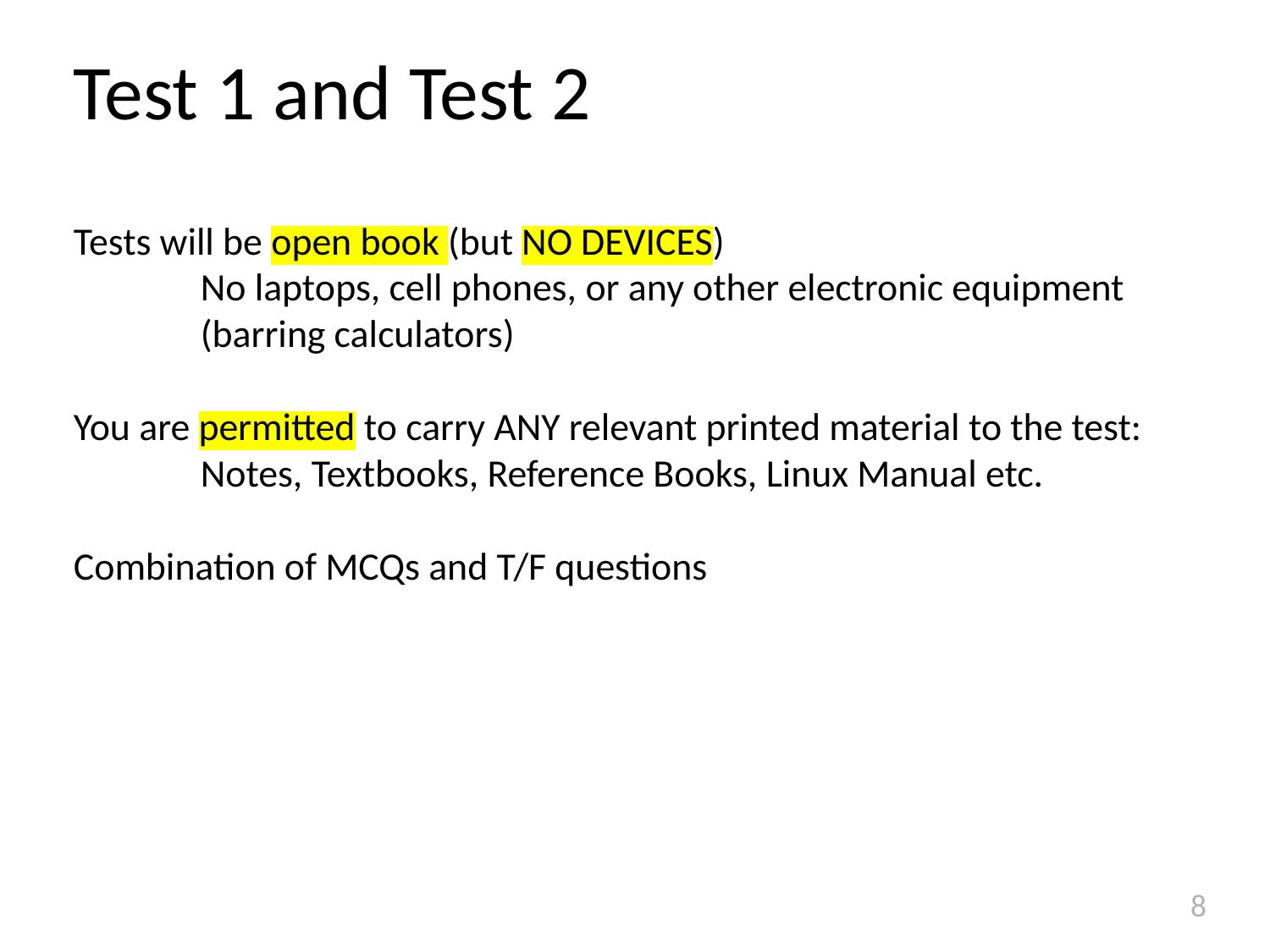

# Test 1 and Test 2
Tests will be open book (but NO DEVICES)
	No laptops, cell phones, or any other electronic equipment   	(barring calculators)

You are permitted to carry ANY relevant printed material to the test:
	Notes, Textbooks, Reference Books, Linux Manual etc.

Combination of MCQs and T/F questions

8